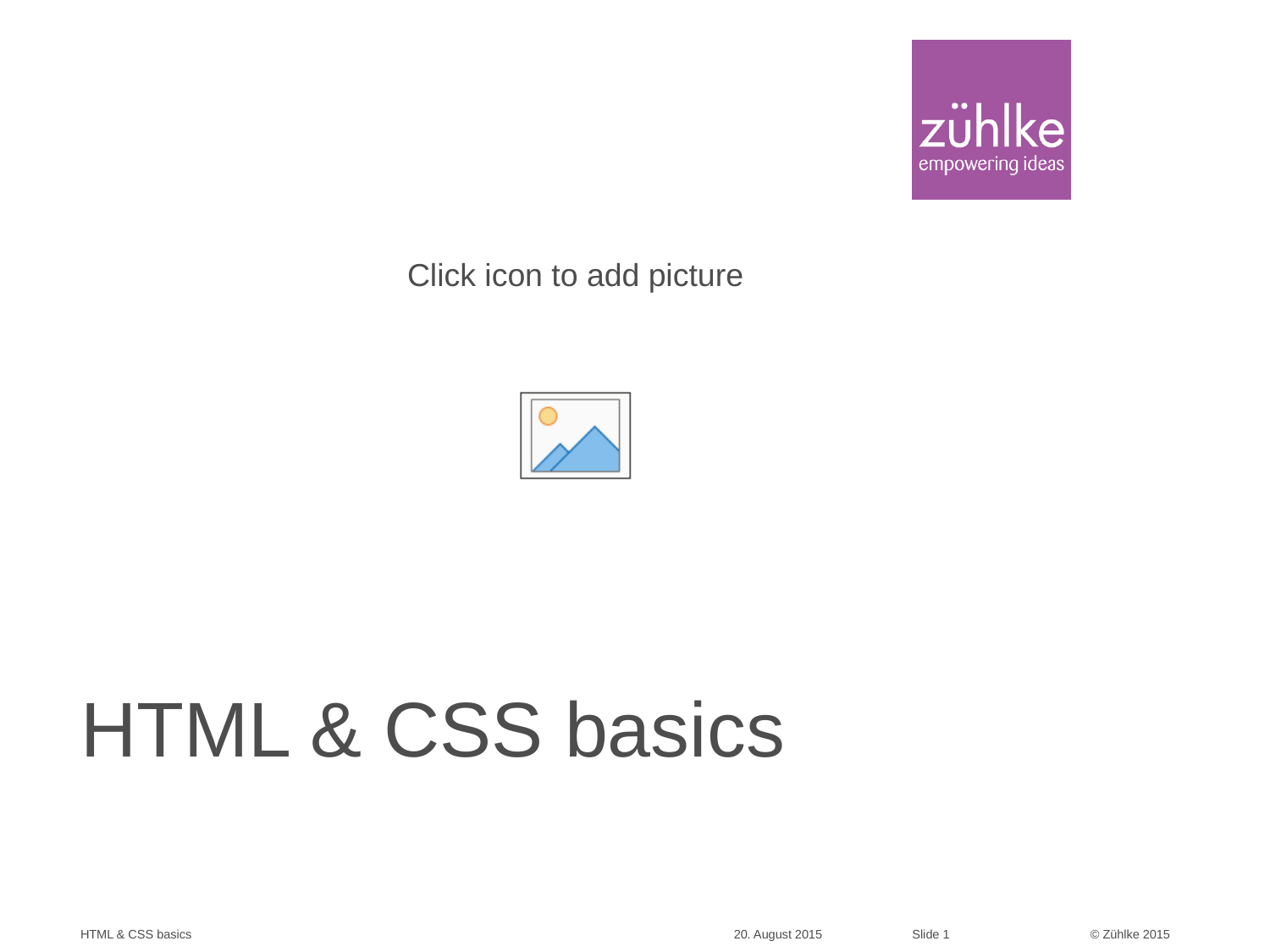

# HTML & CSS basics
HTML & CSS basics
20. August 2015
Slide 1